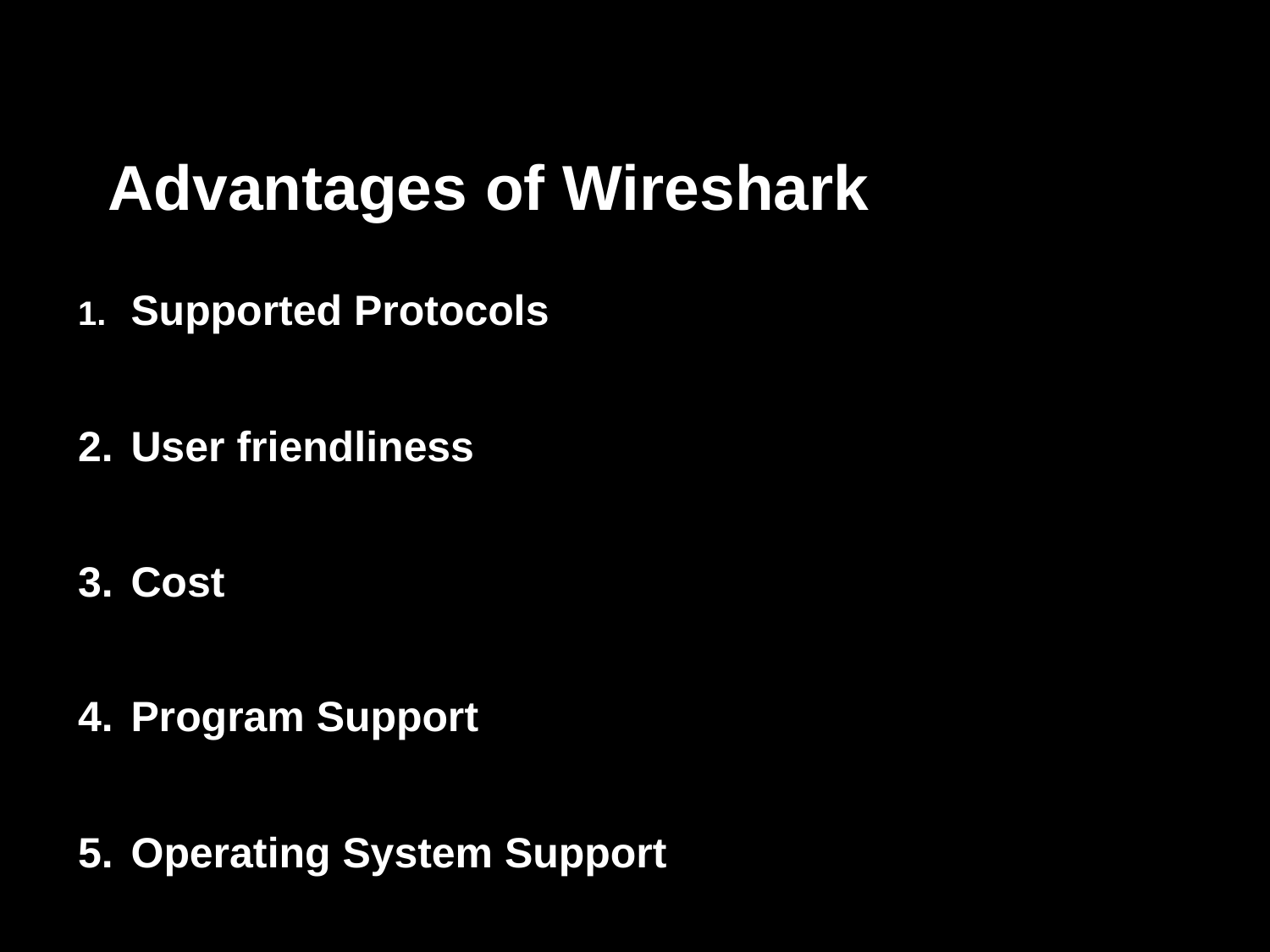

# Advantages of Wireshark

Supported Protocols

User friendliness

Cost

Program Support

Operating System Support